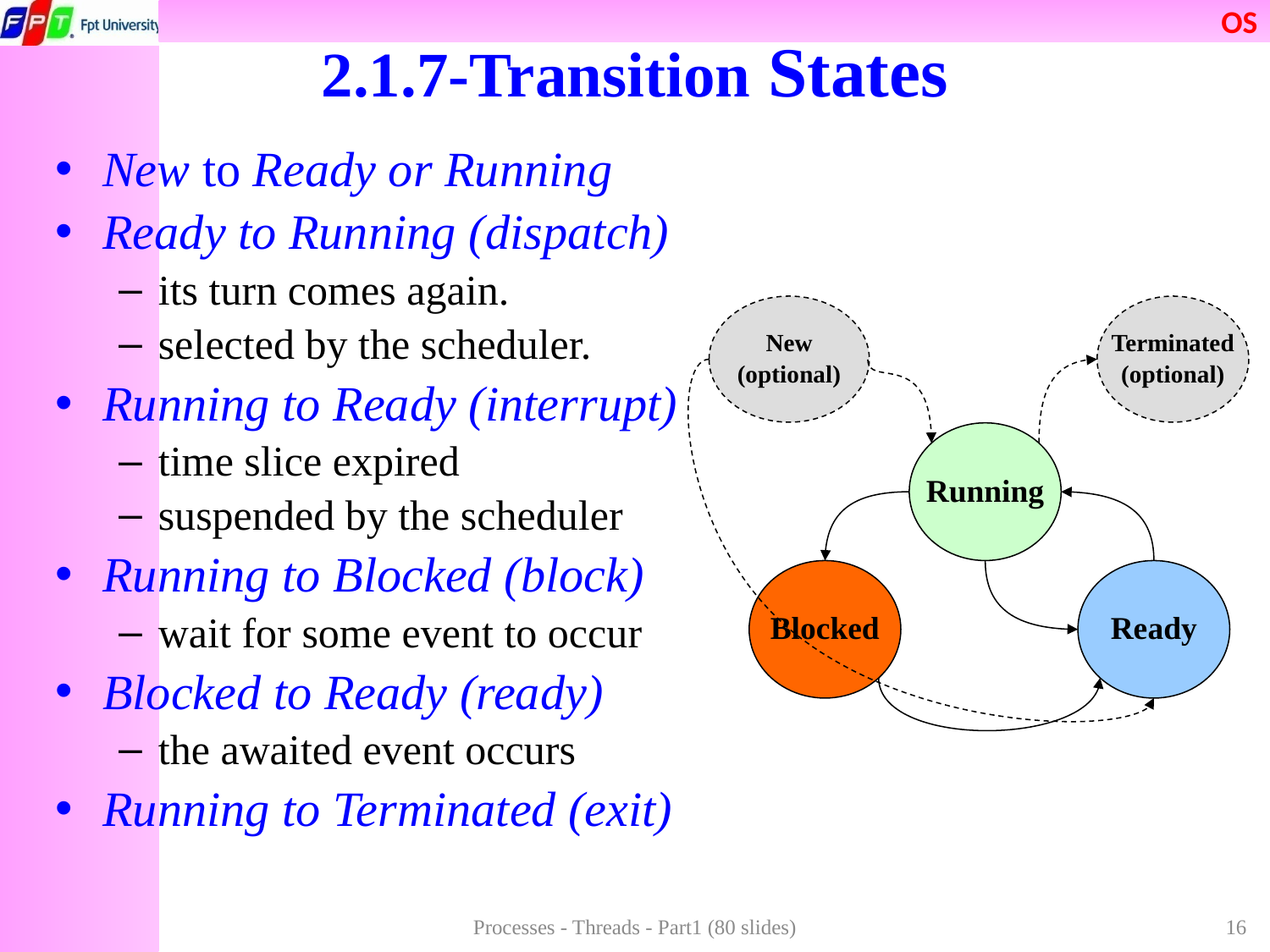

# 2.1.7-Transition States
New to Ready or Running
Ready to Running (dispatch)
its turn comes again.
selected by the scheduler.
Running to Ready (interrupt)
time slice expired
suspended by the scheduler
Running to Blocked (block)
wait for some event to occur
Blocked to Ready (ready)
the awaited event occurs
Running to Terminated (exit)
New
(optional)
Terminated
(optional)
Running
Blocked
Ready
Processes - Threads - Part1 (80 slides)
16